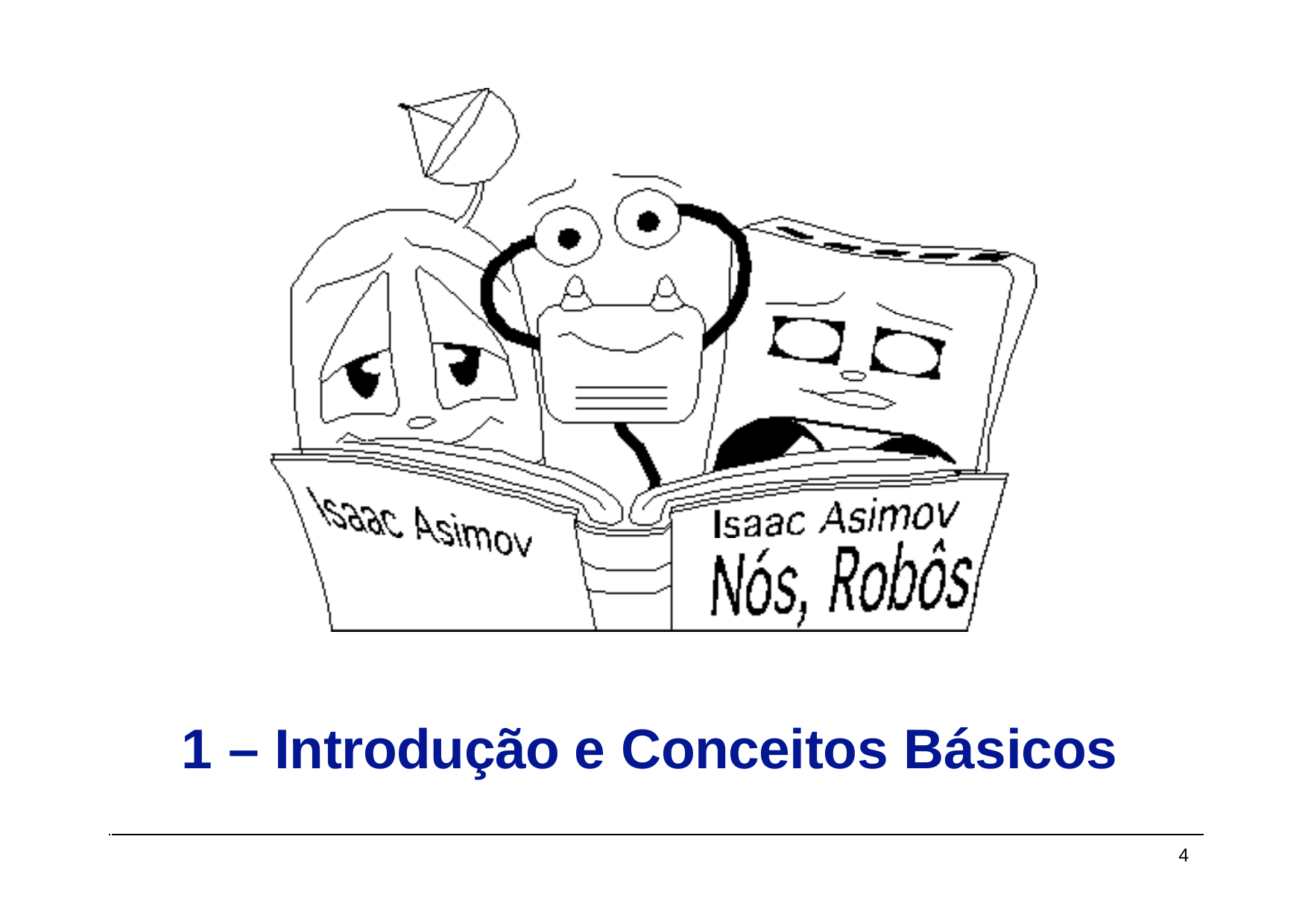

1 – Introdução e Conceitos Básicos
4